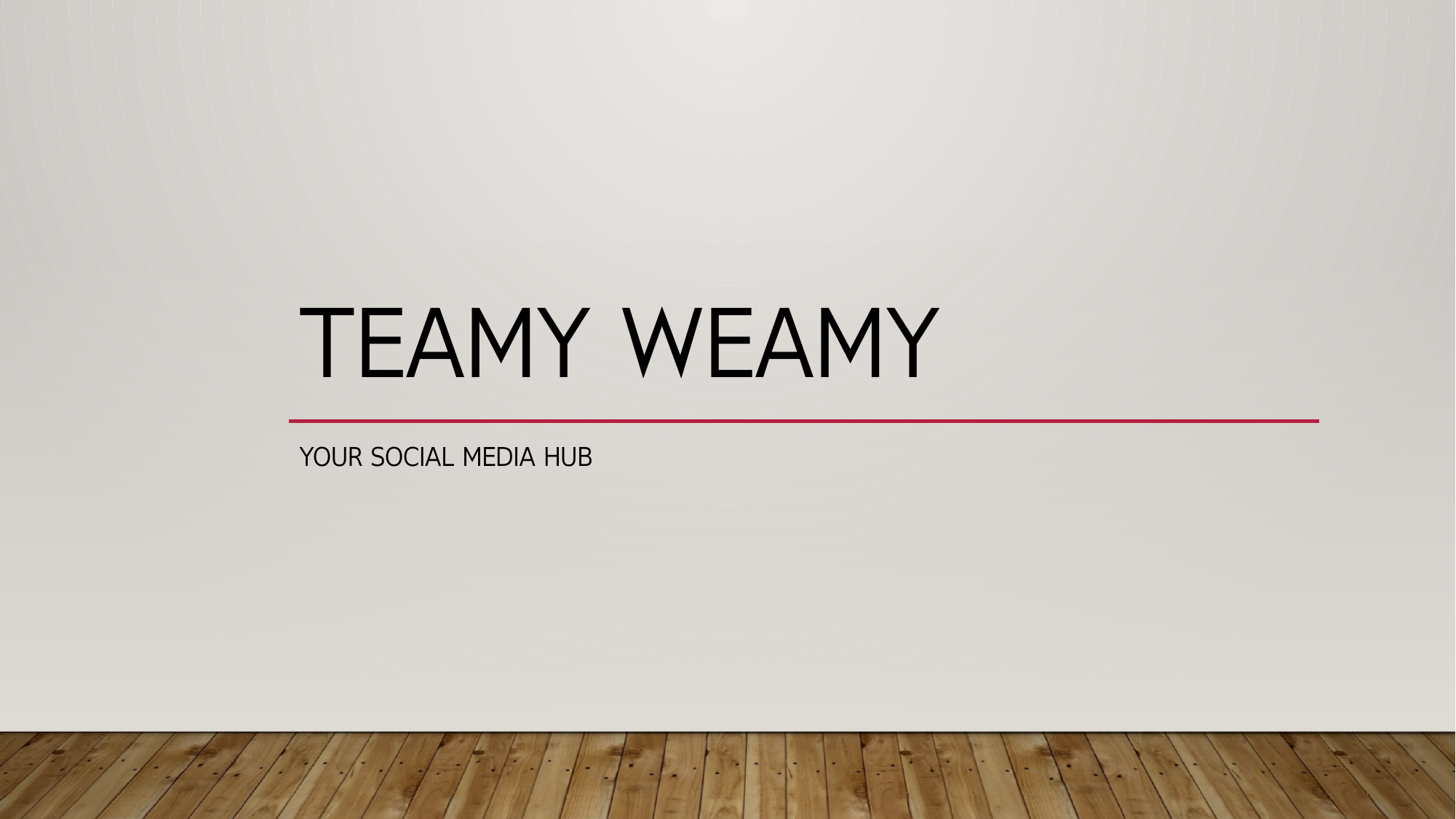

# Teamy Weamy
Your Social Media hub